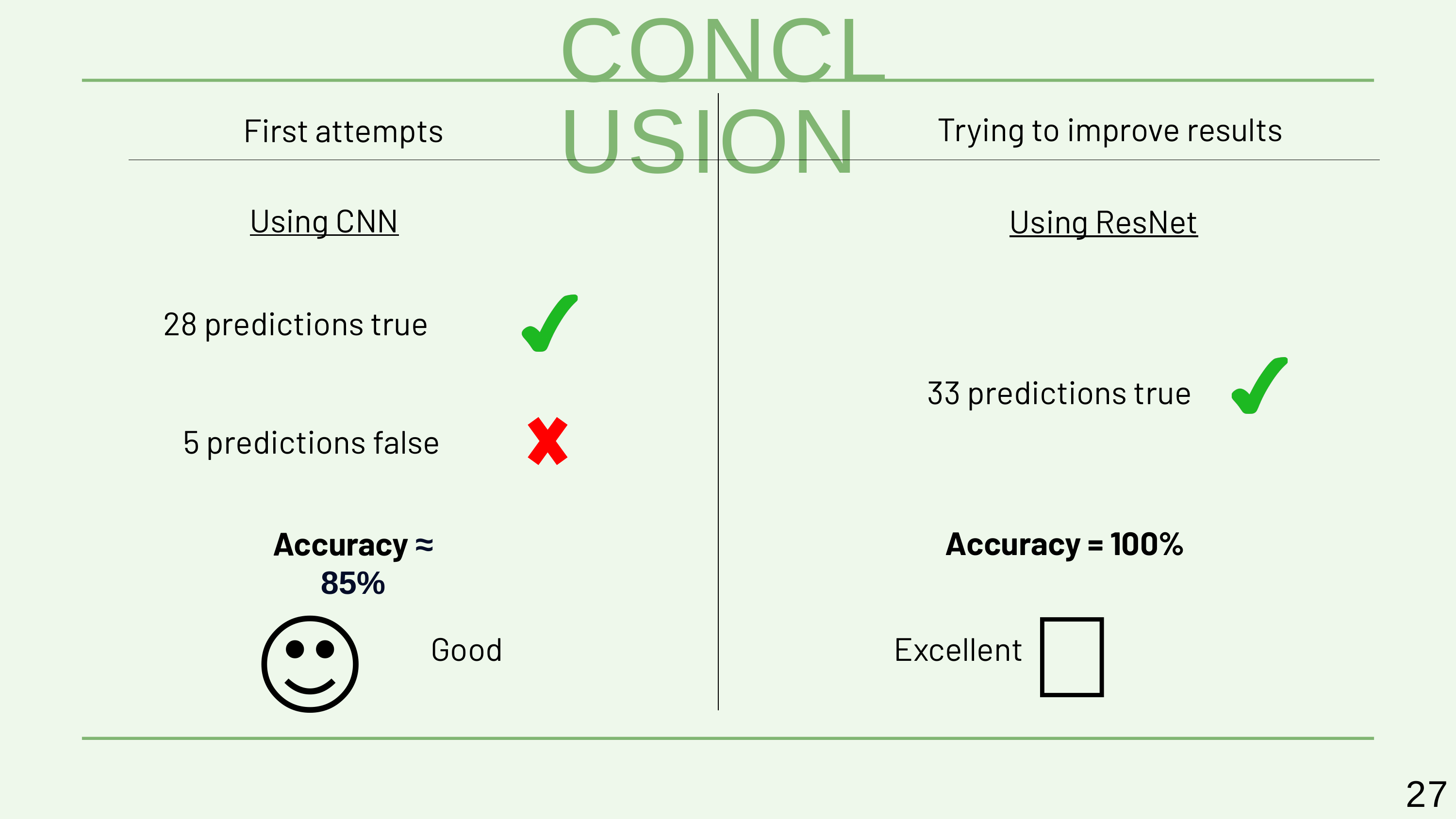

CONCLUSION

Trying to improve results
First attempts
Using CNN
Using ResNet

28 predictions true

33 predictions true

5 predictions false
Accuracy = 100%
Accuracy ≈ 85%
🙂
🥳
Excellent
Good

27